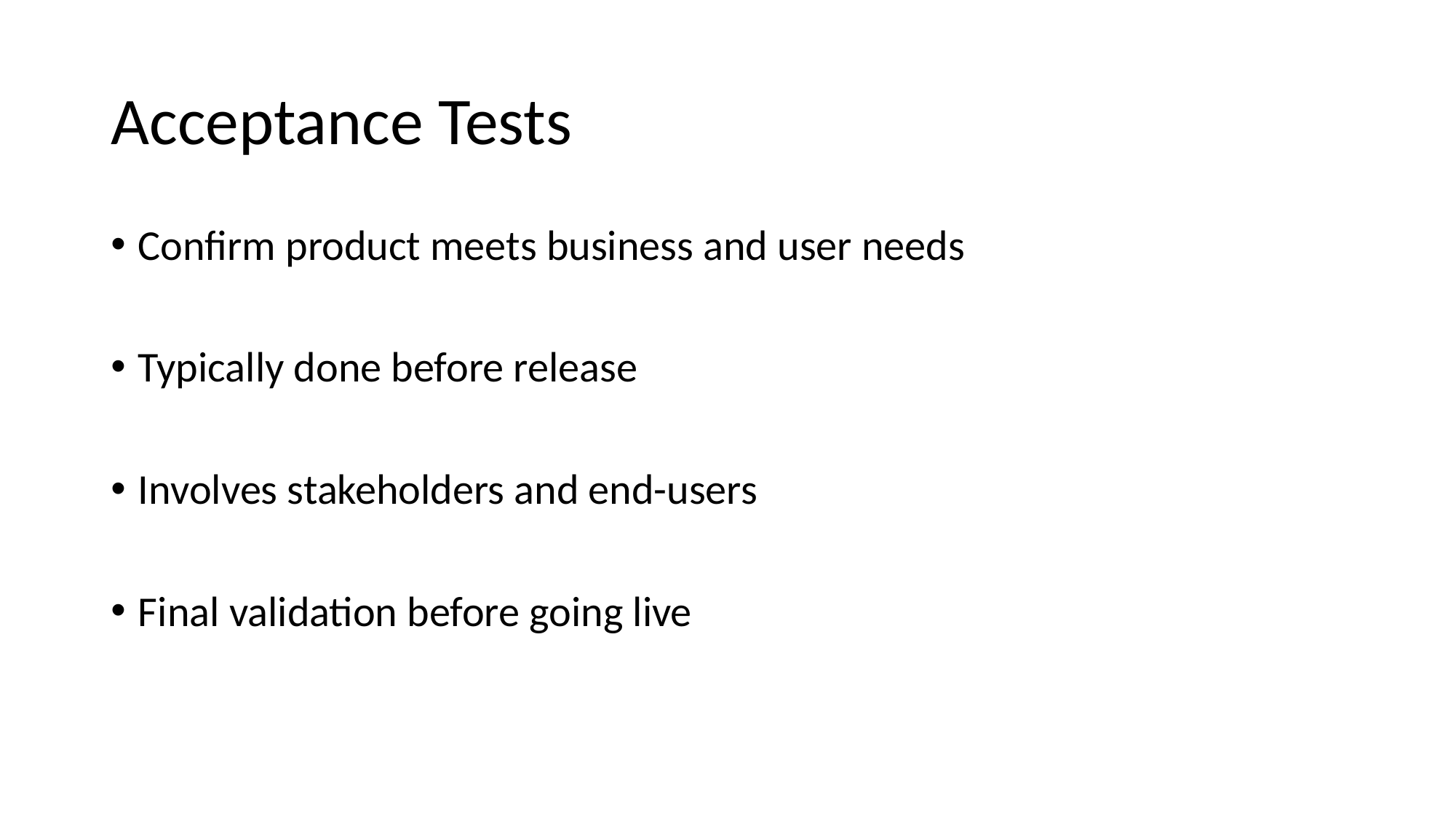

# Acceptance Tests
Confirm product meets business and user needs

Typically done before release

Involves stakeholders and end-users

Final validation before going live